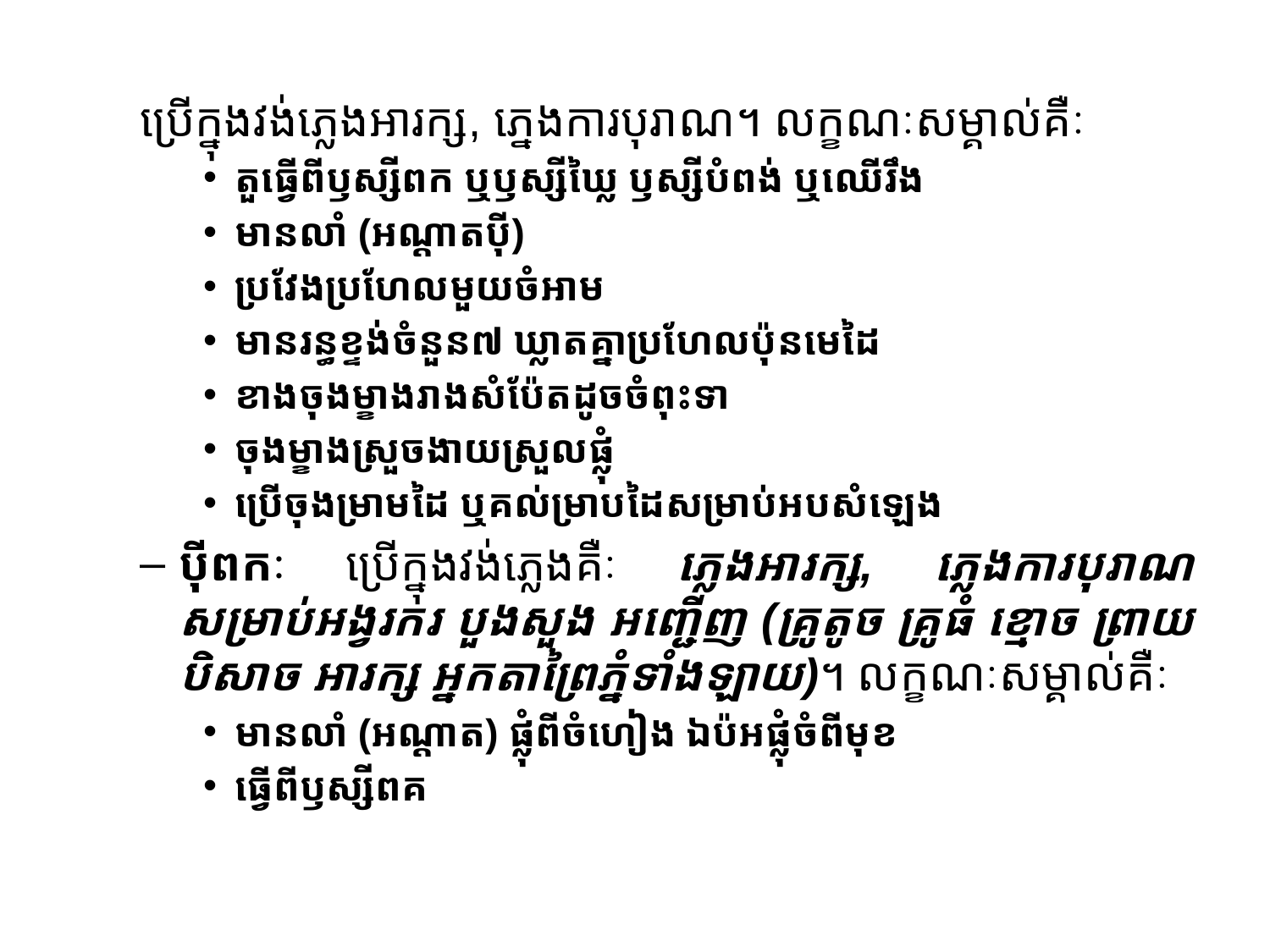

#
ប្រើក្នុងវង់ភ្លេងអារក្ស, ភ្នេងការបុរាណ។ លក្ខណៈសម្គាល់គឺៈ
តួធ្វើពីឫស្សីពក ឬឫស្សីឃ្លៃ ឫស្សីបំពង់ ឬឈើរឹង
មានលាំ (អណ្តាតប៉ី)
ប្រវែងប្រហែលមួយចំអាម
មានរន្ធខ្ទង់ចំនួន៧ ឃ្លាតគ្នាប្រហែលប៉ុនមេដៃ
ខាងចុងម្ខាងរាងសំប៉ែតដូចចំពុះទា
ចុងម្ខាងស្រួចងាយស្រួលផ្លុំ
ប្រើចុងម្រាមដៃ ឬគល់ម្រាបដៃសម្រាប់អបសំឡេង
ប៉ីពកៈ ប្រើក្នុងវង់ភ្លេងគឺៈ ភ្លេងអារក្ស, ភ្លេងការបុរាណ សម្រាប់អង្វរករ បួងសួង អញ្ជើញ (គ្រូតូច គ្រូធំ ខ្មោច ព្រាយ បិសាច អារក្ស អ្នកតាព្រៃភ្នំទាំងឡាយ)។ លក្ខណៈសម្គាល់គឺៈ
មានលាំ (អណ្តាត) ផ្លុំពីចំហៀង ឯប៉អផ្លុំចំពីមុខ
ធ្វើពីឫស្សីពគ